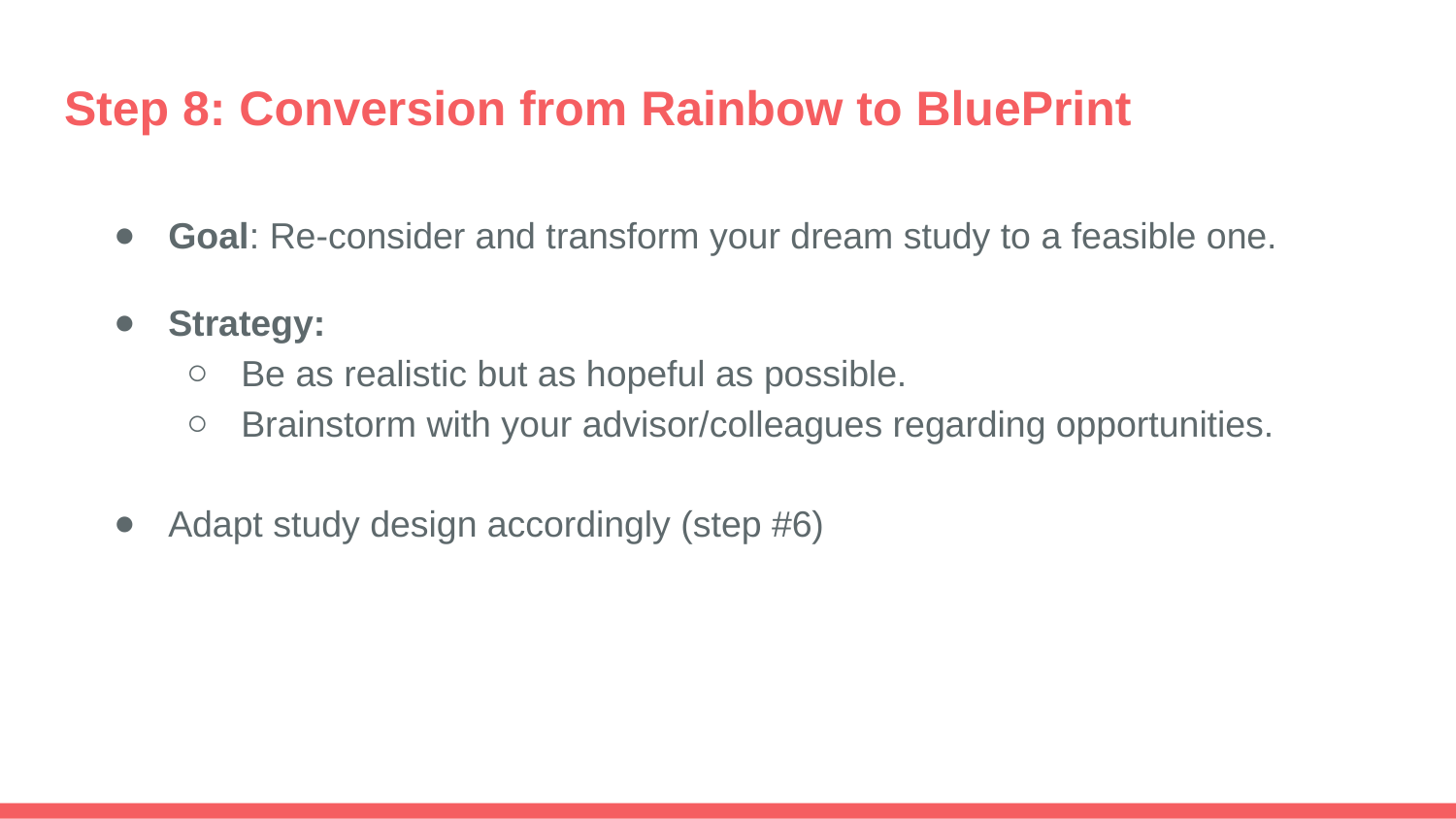

# Step 8: Conversion from Rainbow to BluePrint

Goal: Re-consider and transform your dream study to a feasible one.

Strategy:
Be as realistic but as hopeful as possible.
Brainstorm with your advisor/colleagues regarding opportunities.

Adapt study design accordingly (step #6)